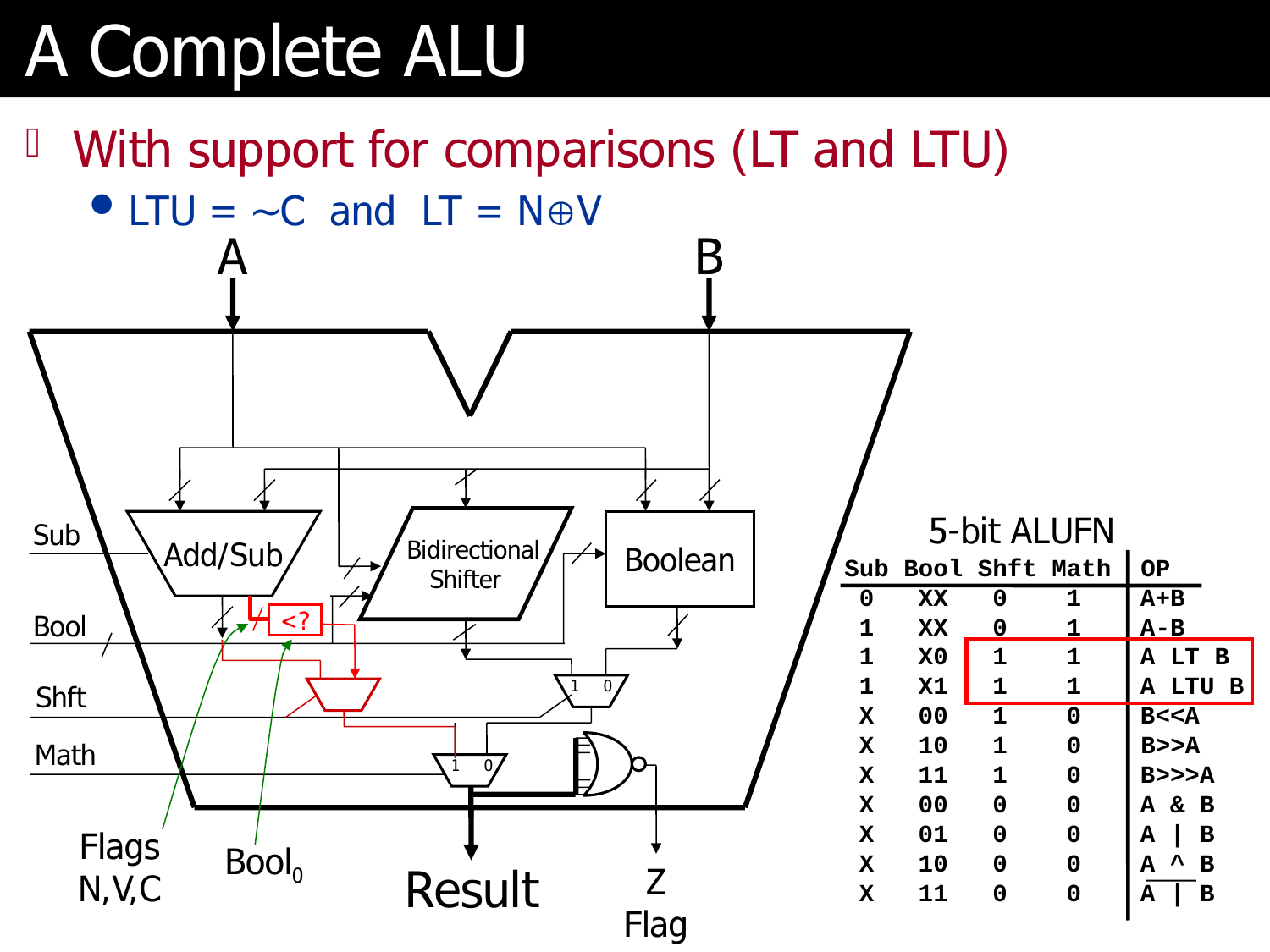

# A Complete ALU
With support for comparisons (LT and LTU)
LTU = ~C  and  LT = N⊕V
A
B

Add/Sub

  Bidirectional
Shifter

Boolean

Sub

Bool

1     0
Shft

Math

1     0

Result

5-bit ALUFN
Sub Bool Shft Math  OP
 0   XX   0    1    A+B
 1   XX   0    1    A-B
 1   X0   1    1    A LT B
 1   X1   1    1    A LTU B
 X   00   1    0    B<<A
 X   10   1    0    B>>A
 X   11   1    0    B>>>A
 X   00   0    0    A & B
 X   01   0    0    A | B
 X   10   0    0    A ^ B
 X   11   0    0    A | B

<?

0     1

Flags
N,V,C

Bool0

Z
Flag